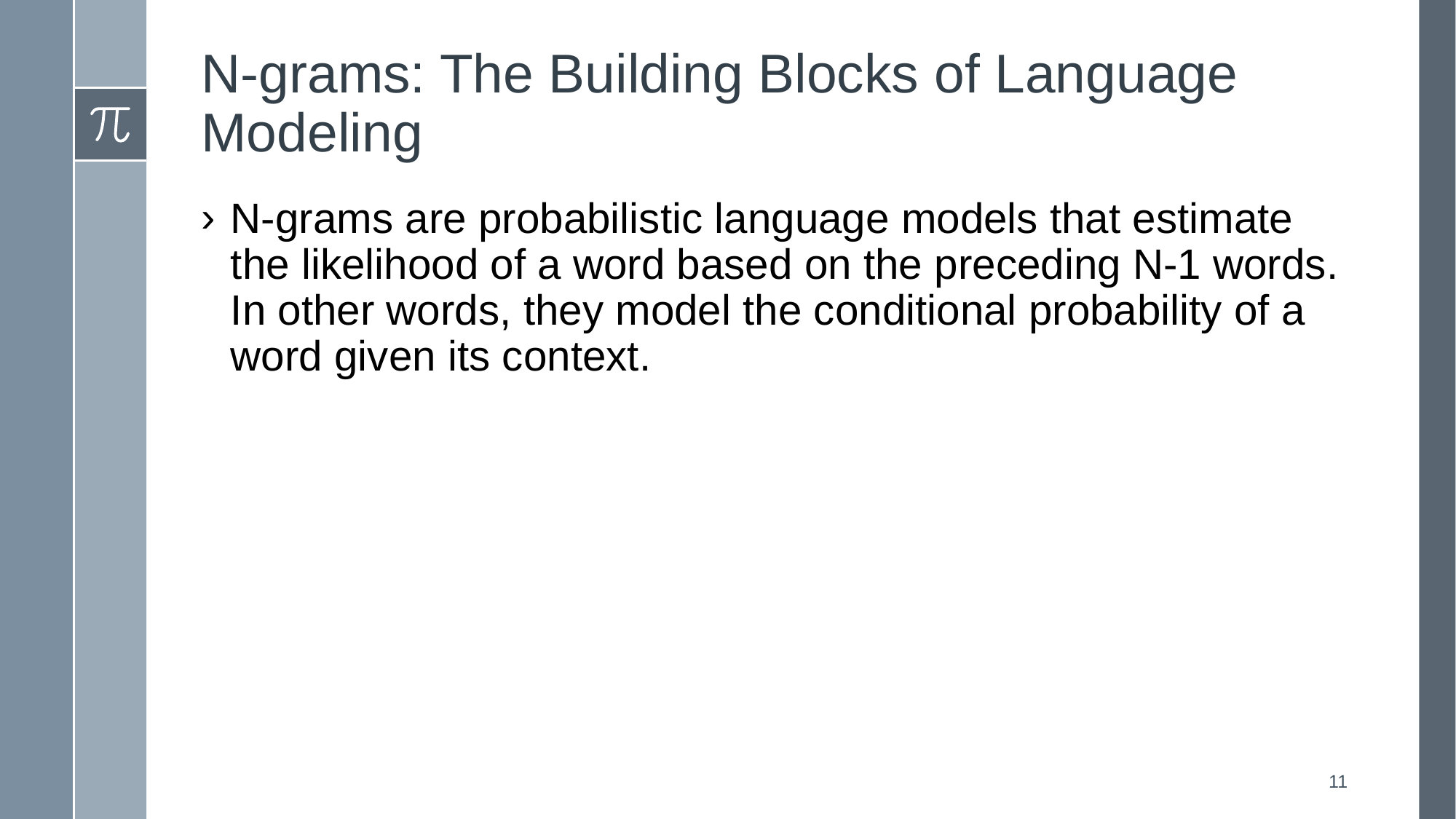

# N-grams: The Building Blocks of Language Modeling
N-grams are probabilistic language models that estimate the likelihood of a word based on the preceding N-1 words. In other words, they model the conditional probability of a word given its context.
11